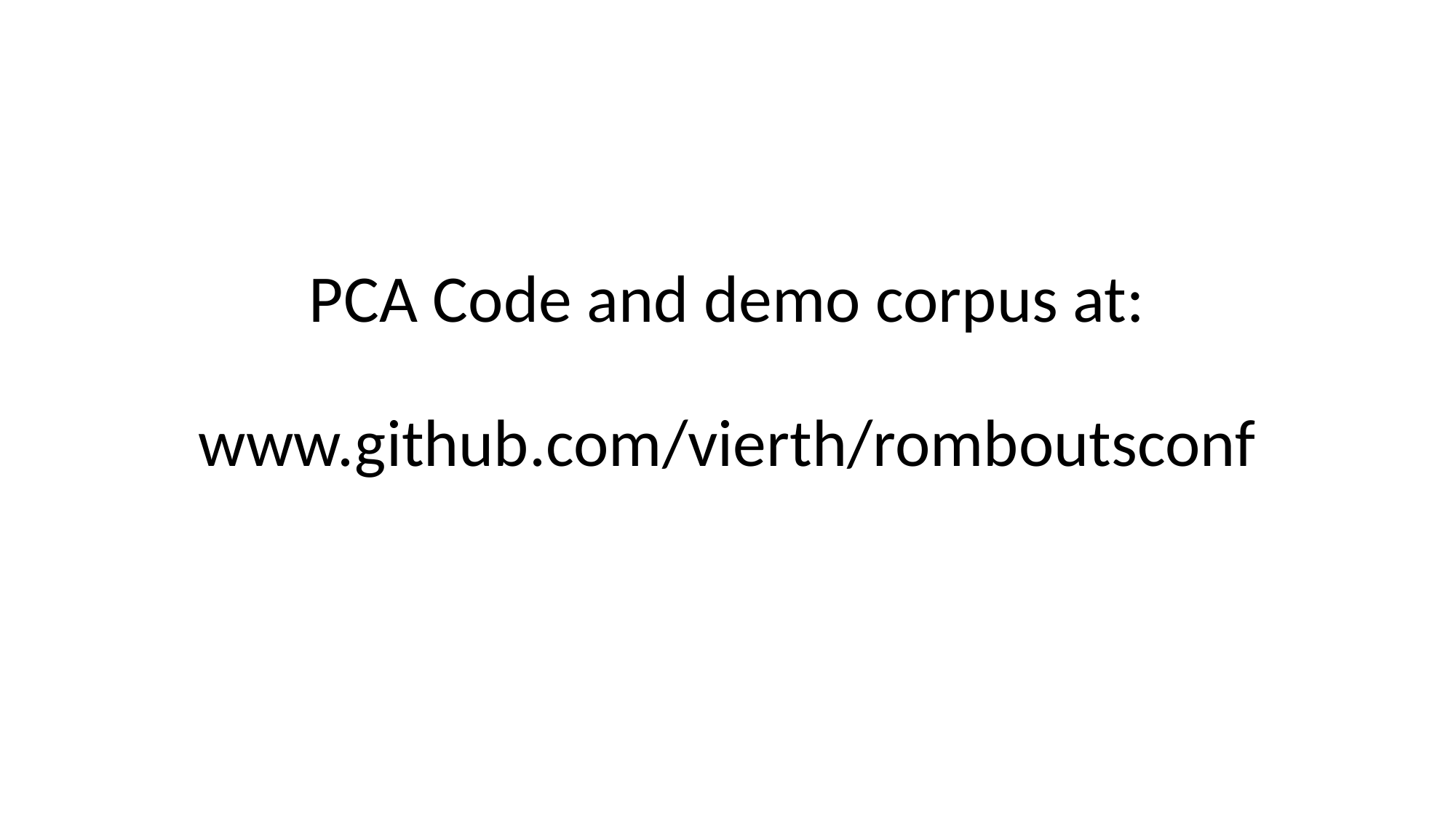

# PCA Code and demo corpus at: www.github.com/vierth/romboutsconf